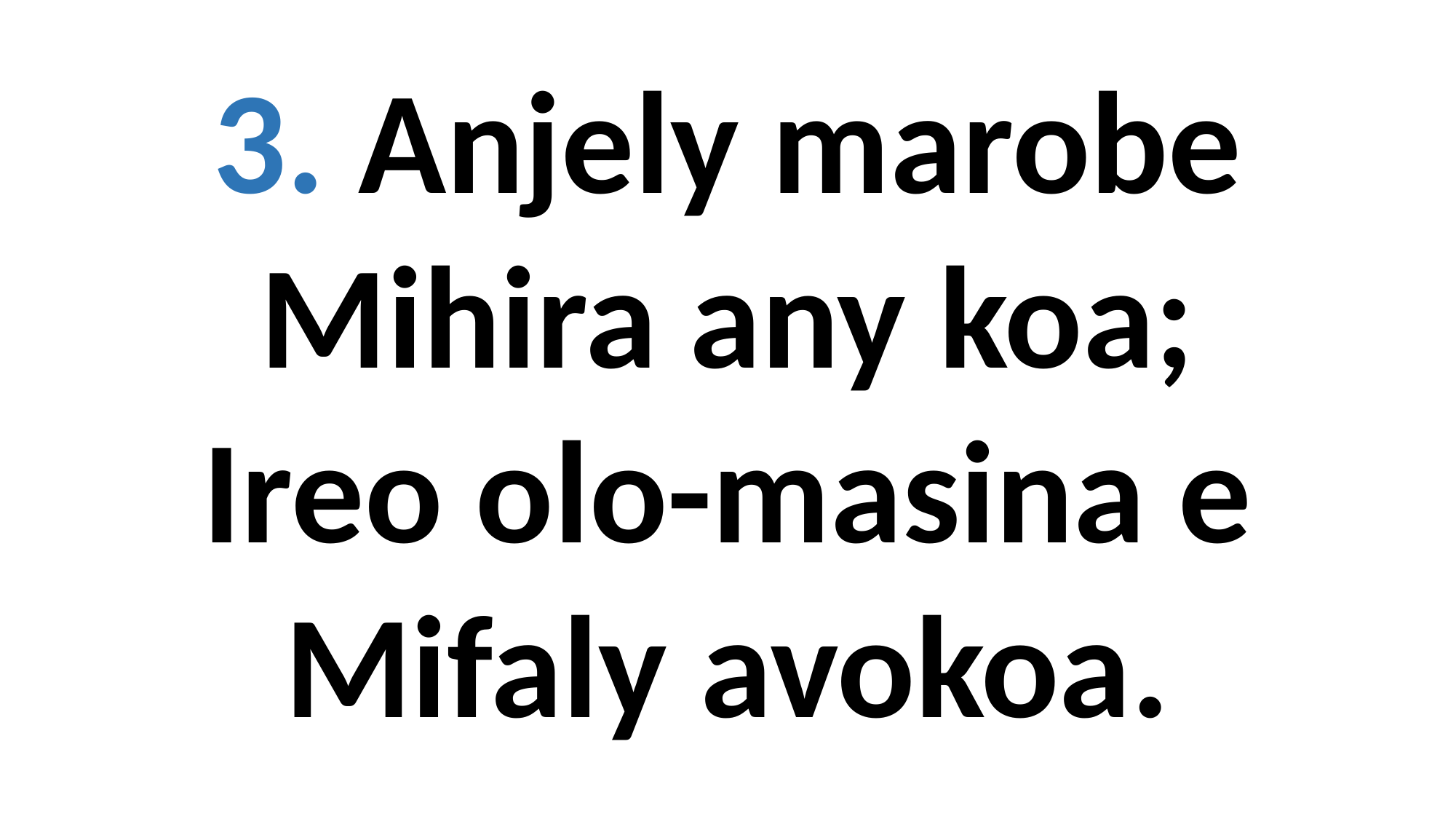

3. Anjely marobe
Mihira any koa;
Ireo olo-masina e
Mifaly avokoa.